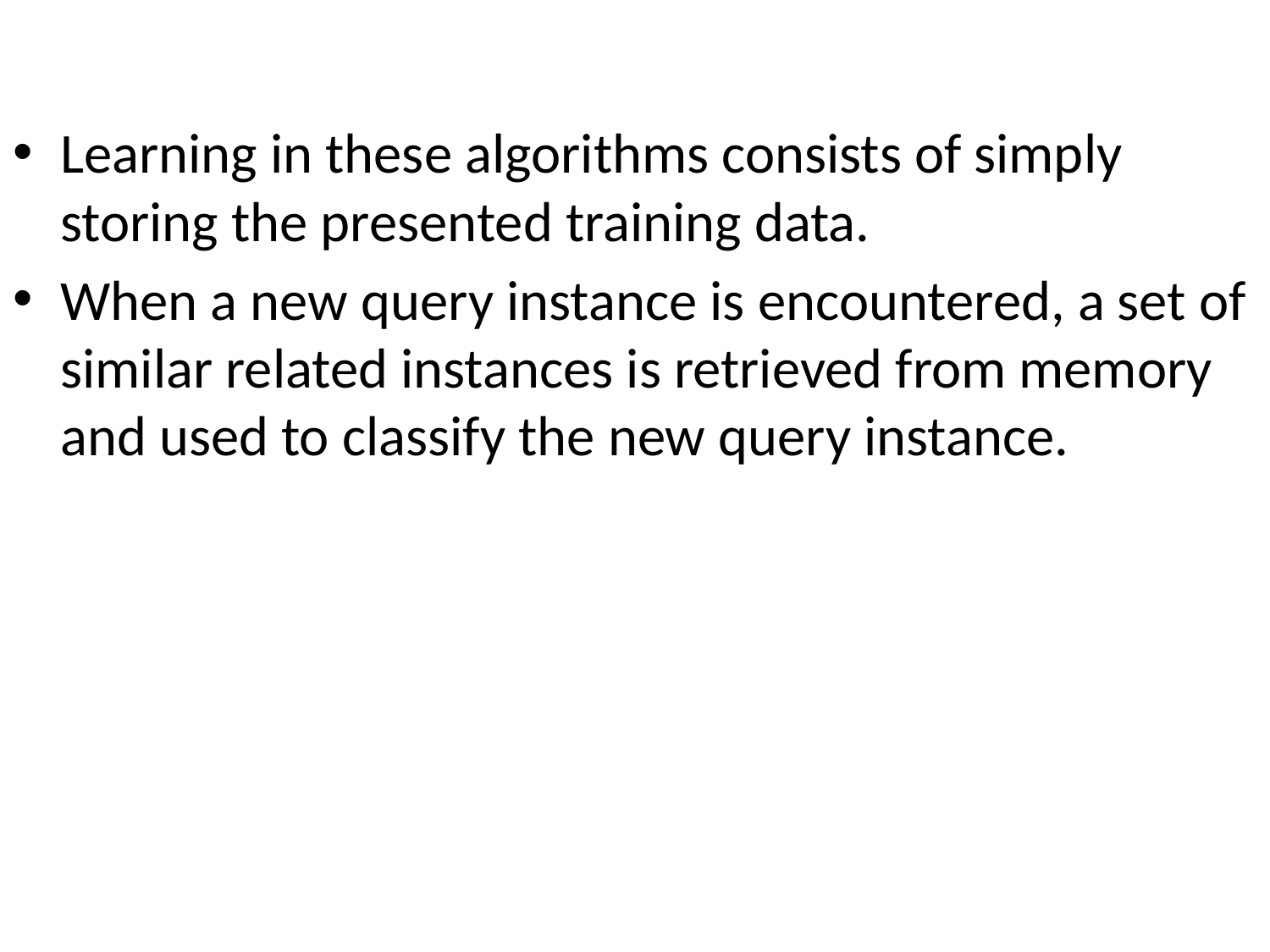

Learning in these algorithms consists of simply storing the presented training data.
When a new query instance is encountered, a set of similar related instances is retrieved from memory and used to classify the new query instance.